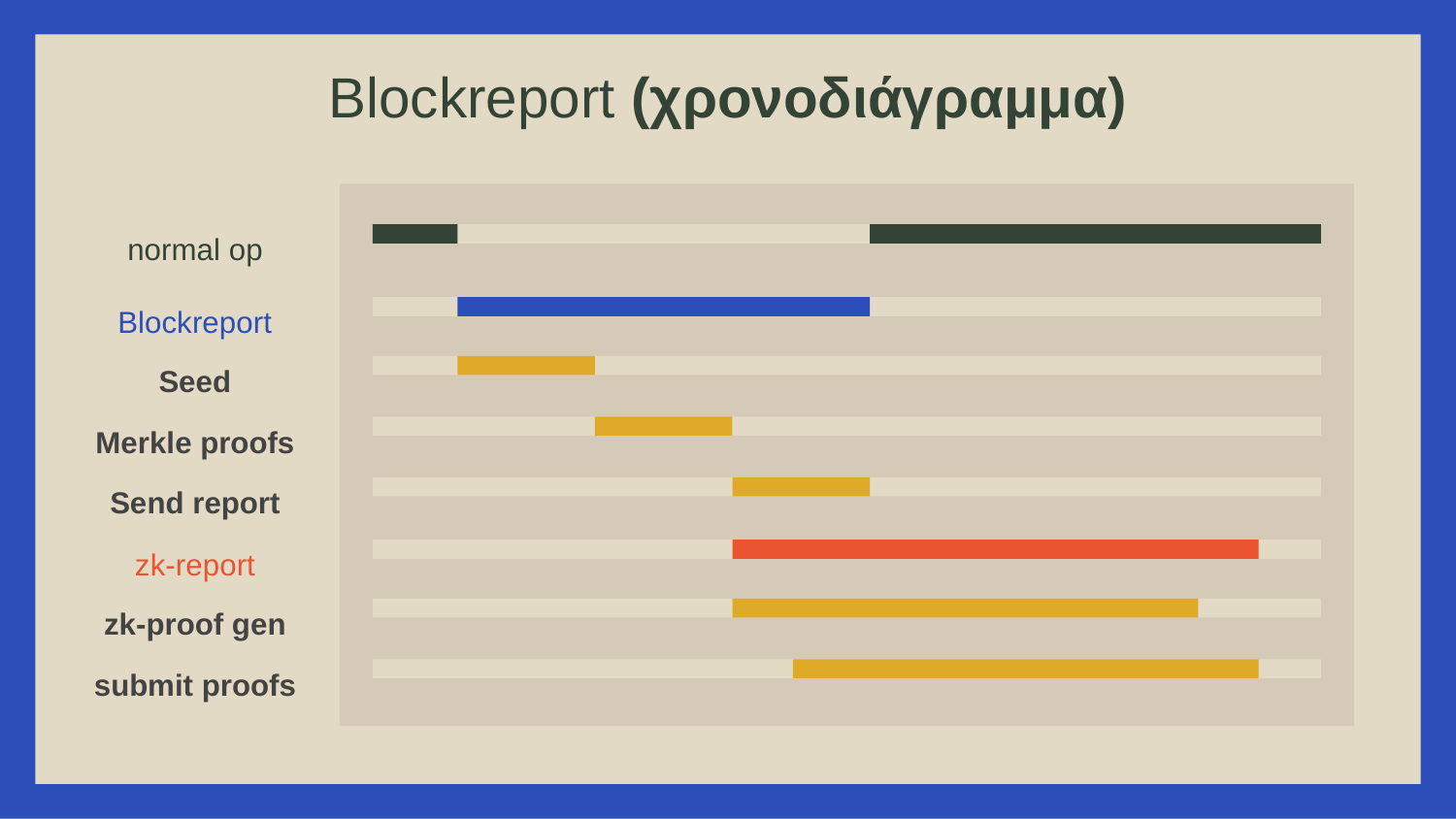

# Blockreport (χρονοδιάγραμμα)

normal op

Blockreport

Seed

Merkle proofs

Send report

zk-report

zk-proof gen

submit proofs